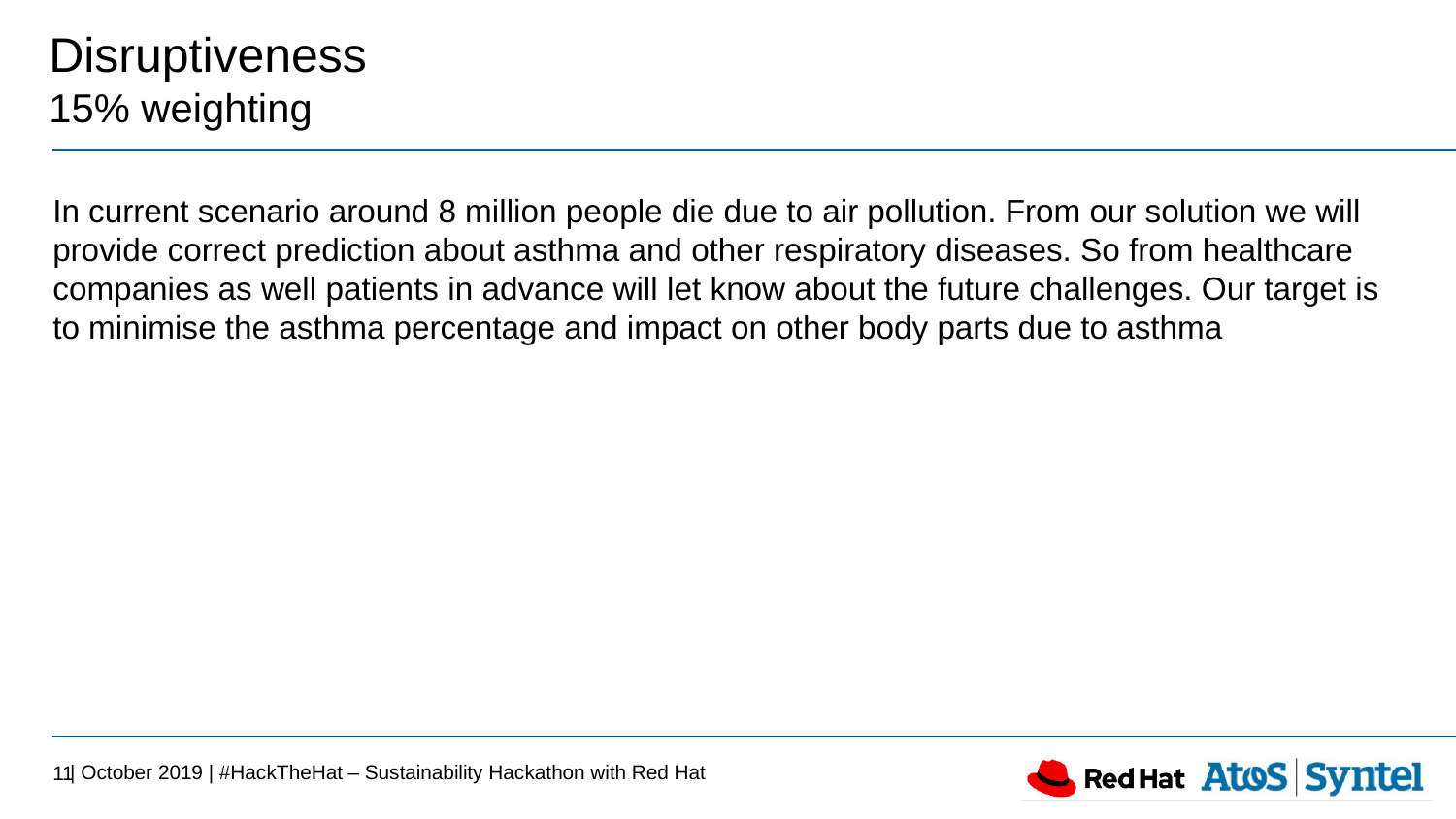

# Disruptiveness 15% weighting
In current scenario around 8 million people die due to air pollution. From our solution we will provide correct prediction about asthma and other respiratory diseases. So from healthcare companies as well patients in advance will let know about the future challenges. Our target is to minimise the asthma percentage and impact on other body parts due to asthma

11